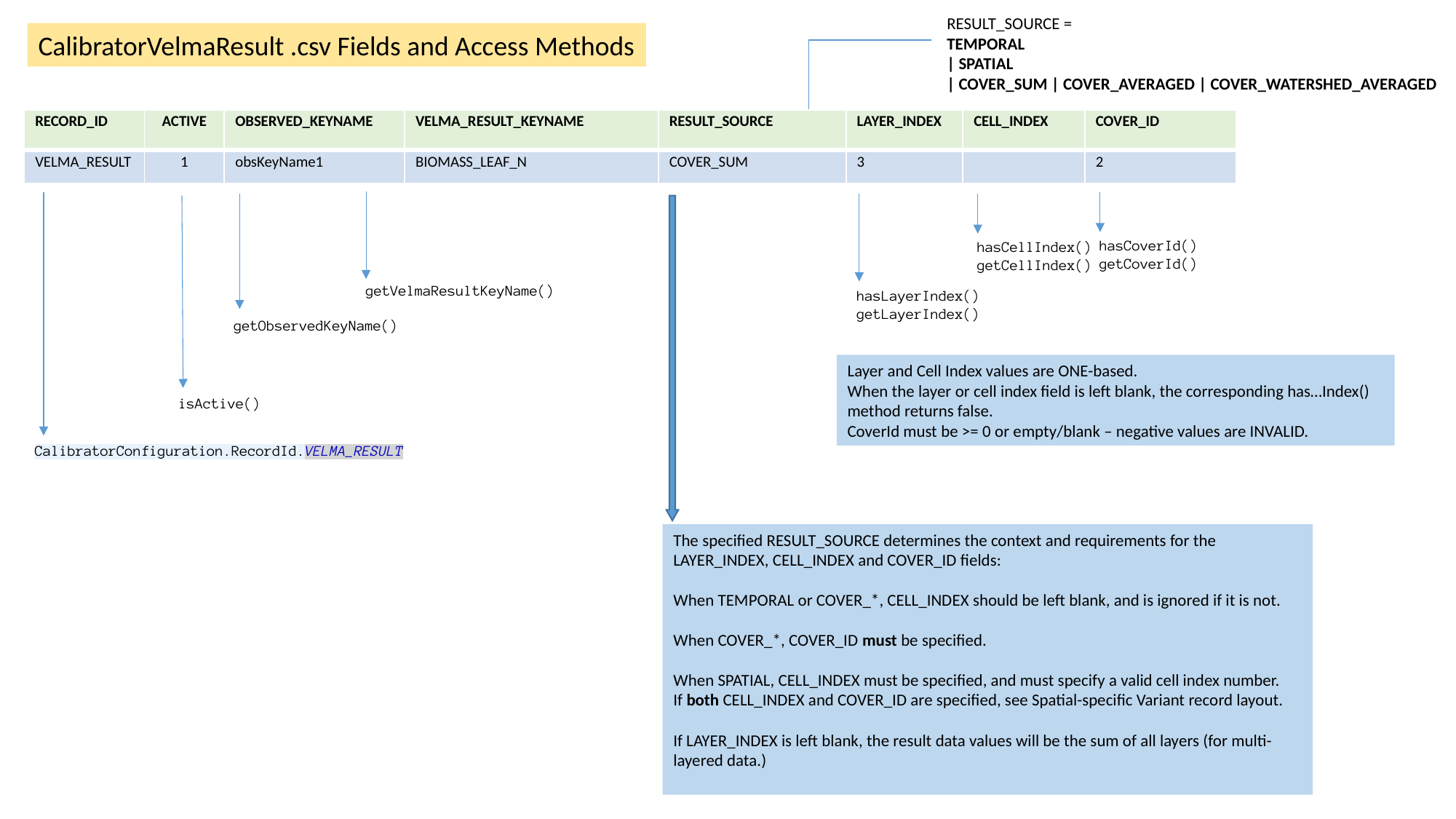

RESULT_SOURCE =
TEMPORAL
| SPATIAL
| COVER_SUM | COVER_AVERAGED | COVER_WATERSHED_AVERAGED
CalibratorVelmaResult .csv Fields and Access Methods
| RECORD\_ID | ACTIVE | OBSERVED\_KEYNAME | VELMA\_RESULT\_KEYNAME | RESULT\_SOURCE | LAYER\_INDEX | CELL\_INDEX | COVER\_ID |
| --- | --- | --- | --- | --- | --- | --- | --- |
| VELMA\_RESULT | 1 | obsKeyName1 | BIOMASS\_LEAF\_N | COVER\_SUM | 3 |  | 2 |

hasCoverId()
getCoverId()
hasCellIndex()
getCellIndex()
getVelmaResultKeyName()
hasLayerIndex()
getLayerIndex()
getObservedKeyName()
Layer and Cell Index values are ONE-based.
When the layer or cell index field is left blank, the corresponding has…Index() method returns false.
CoverId must be >= 0 or empty/blank – negative values are INVALID.
isActive()
CalibratorConfiguration.RecordId.VELMA_RESULT
The specified RESULT_SOURCE determines the context and requirements for the LAYER_INDEX, CELL_INDEX and COVER_ID fields:

When TEMPORAL or COVER_*, CELL_INDEX should be left blank, and is ignored if it is not.
When COVER_*, COVER_ID must be specified.
When SPATIAL, CELL_INDEX must be specified, and must specify a valid cell index number.
If both CELL_INDEX and COVER_ID are specified, see Spatial-specific Variant record layout.
If LAYER_INDEX is left blank, the result data values will be the sum of all layers (for multi-layered data.)